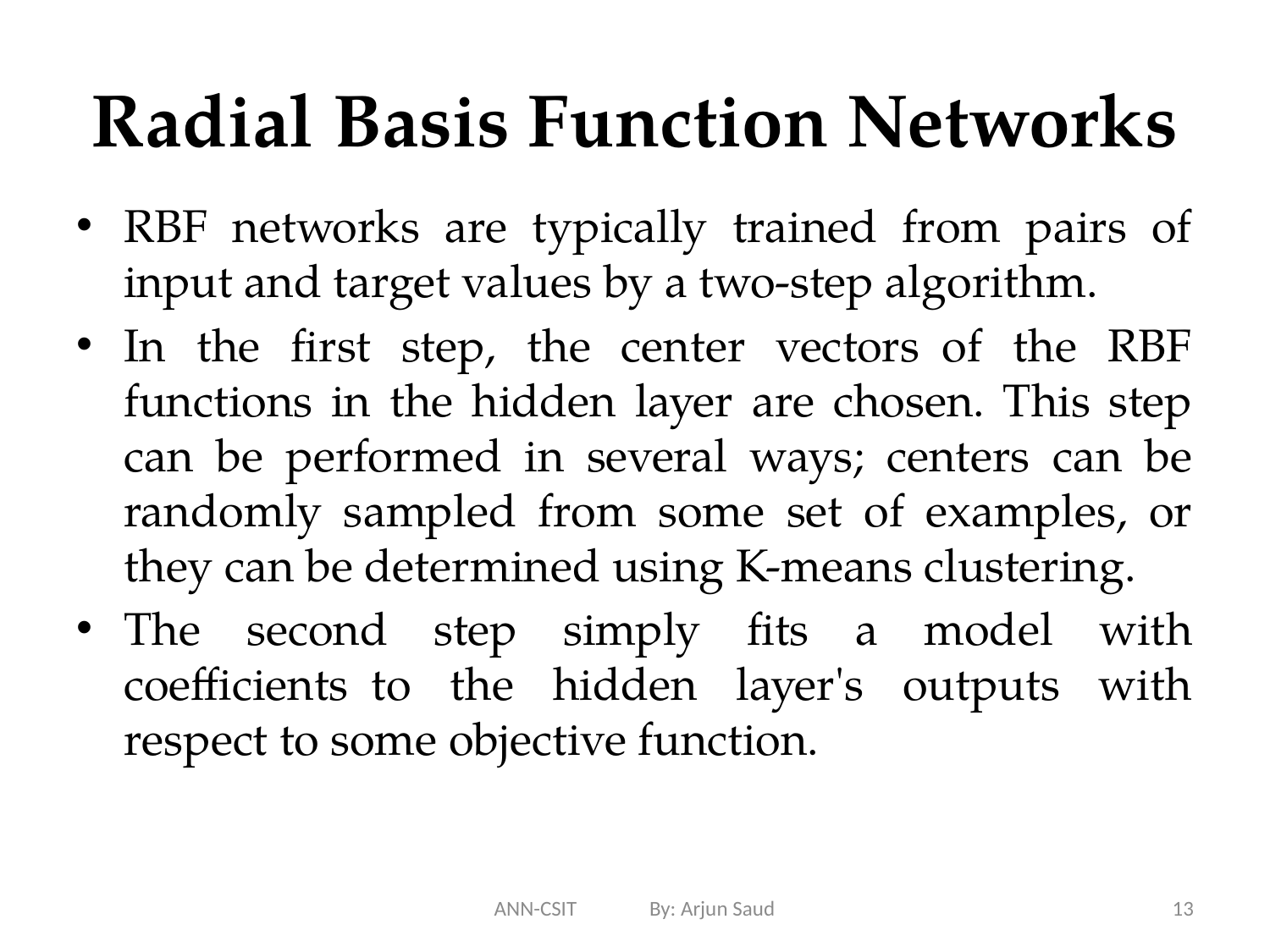

# Radial Basis Function Networks
RBF networks are typically trained from pairs of input and target values by a two-step algorithm.
In the first step, the center vectors  of the RBF functions in the hidden layer are chosen. This step can be performed in several ways; centers can be randomly sampled from some set of examples, or they can be determined using K-means clustering.
The second step simply fits a model with coefficients  to the hidden layer's outputs with respect to some objective function.

ANN-CSIT               By: Arjun Saud
13